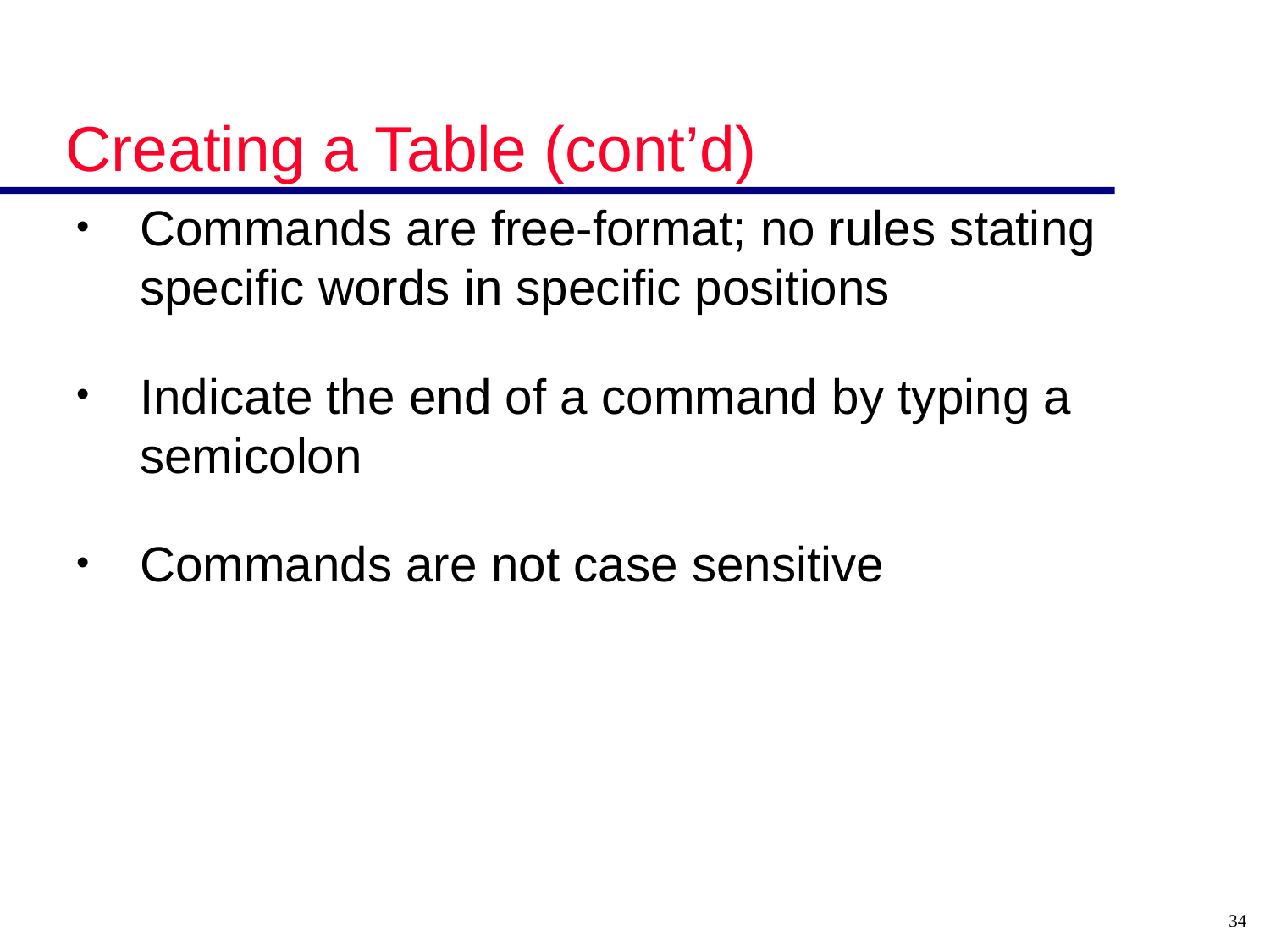

# Creating a Table (cont’d)
Commands are free-format; no rules stating specific words in specific positions
Indicate the end of a command by typing a semicolon
Commands are not case sensitive

34